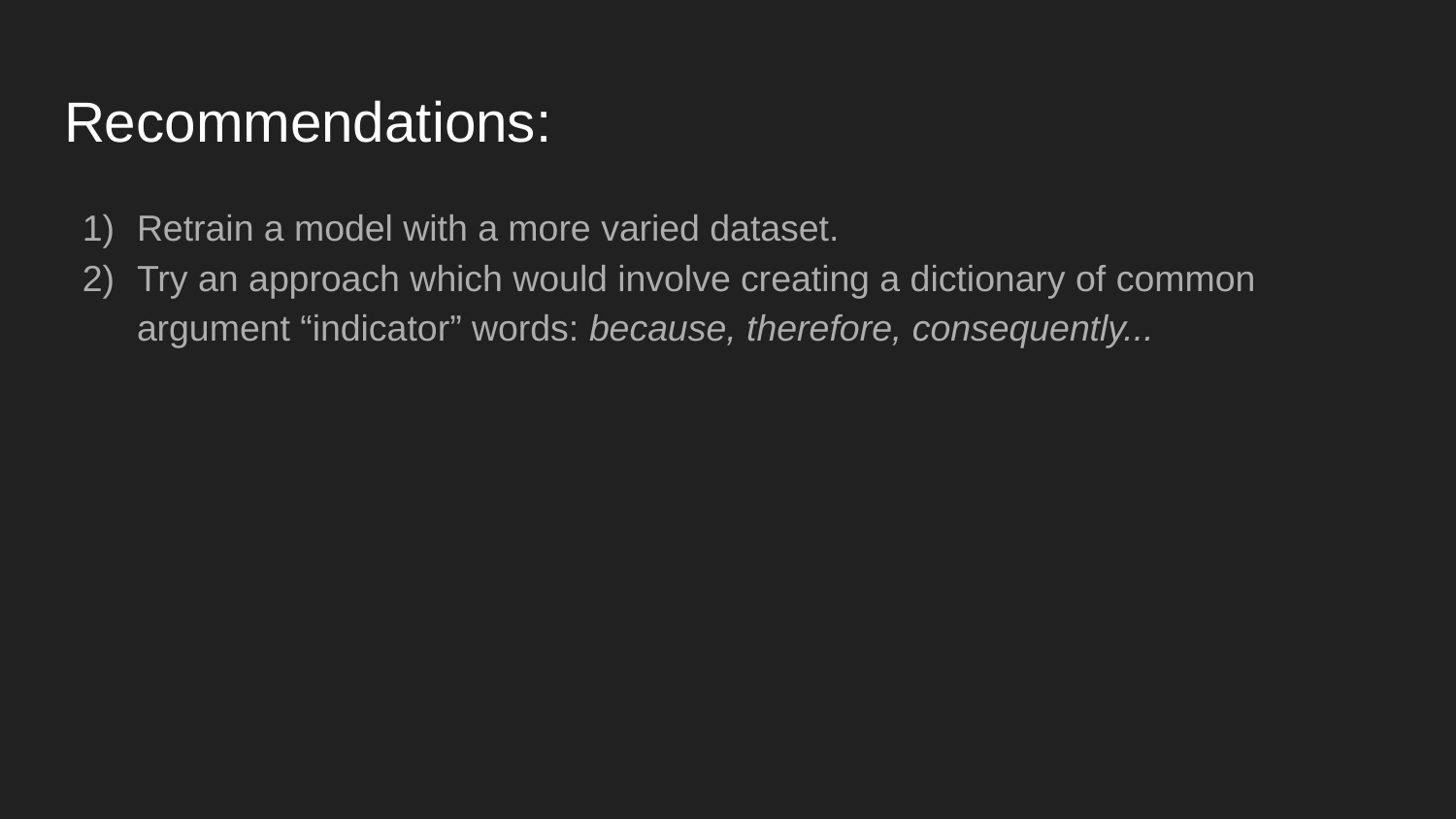

# Recommendations:

Retrain a model with a more varied dataset.
Try an approach which would involve creating a dictionary of common argument “indicator” words: because, therefore, consequently...